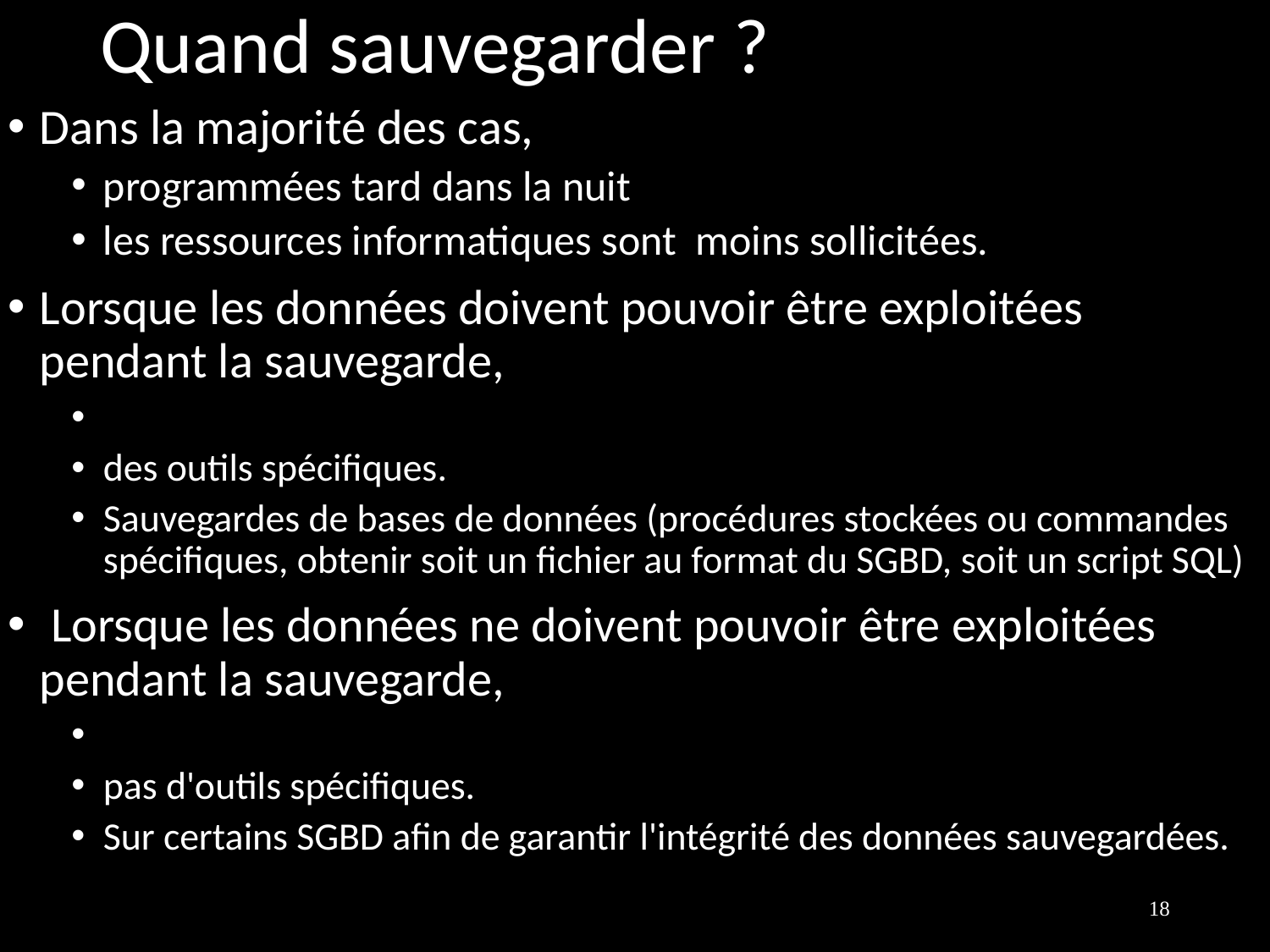

# Quand sauvegarder ?
Dans la majorité des cas,
programmées tard dans la nuit
les ressources informatiques sont  moins sollicitées.
Lorsque les données doivent pouvoir être exploitées pendant la sauvegarde,

des outils spécifiques.
Sauvegardes de bases de données (procédures stockées ou commandes spécifiques, obtenir soit un fichier au format du SGBD, soit un script SQL)
 Lorsque les données ne doivent pouvoir être exploitées pendant la sauvegarde,

pas d'outils spécifiques.
Sur certains SGBD afin de garantir l'intégrité des données sauvegardées.

18